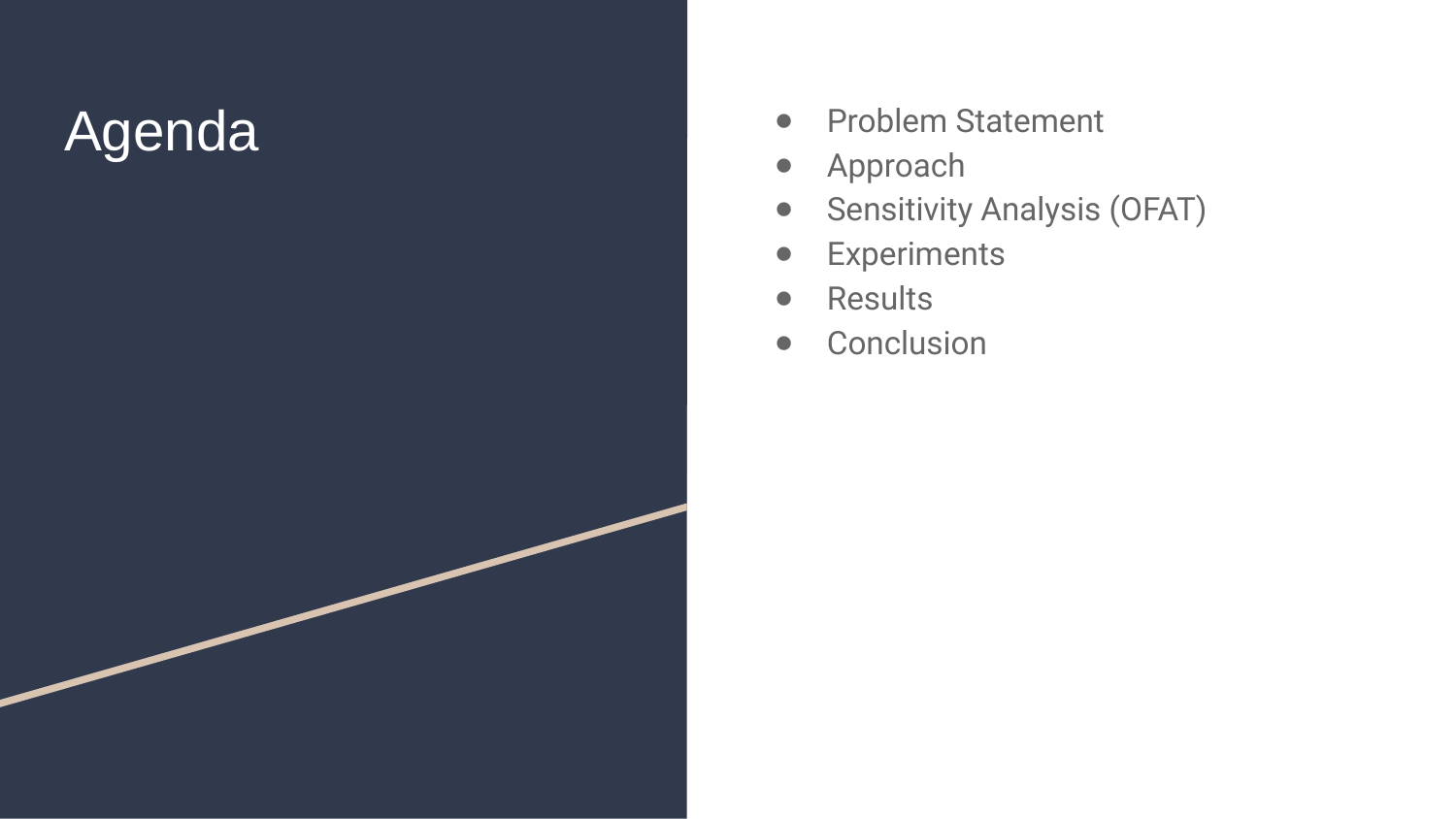

# Agenda
Problem Statement
Approach
Sensitivity Analysis (OFAT)
Experiments
Results
Conclusion